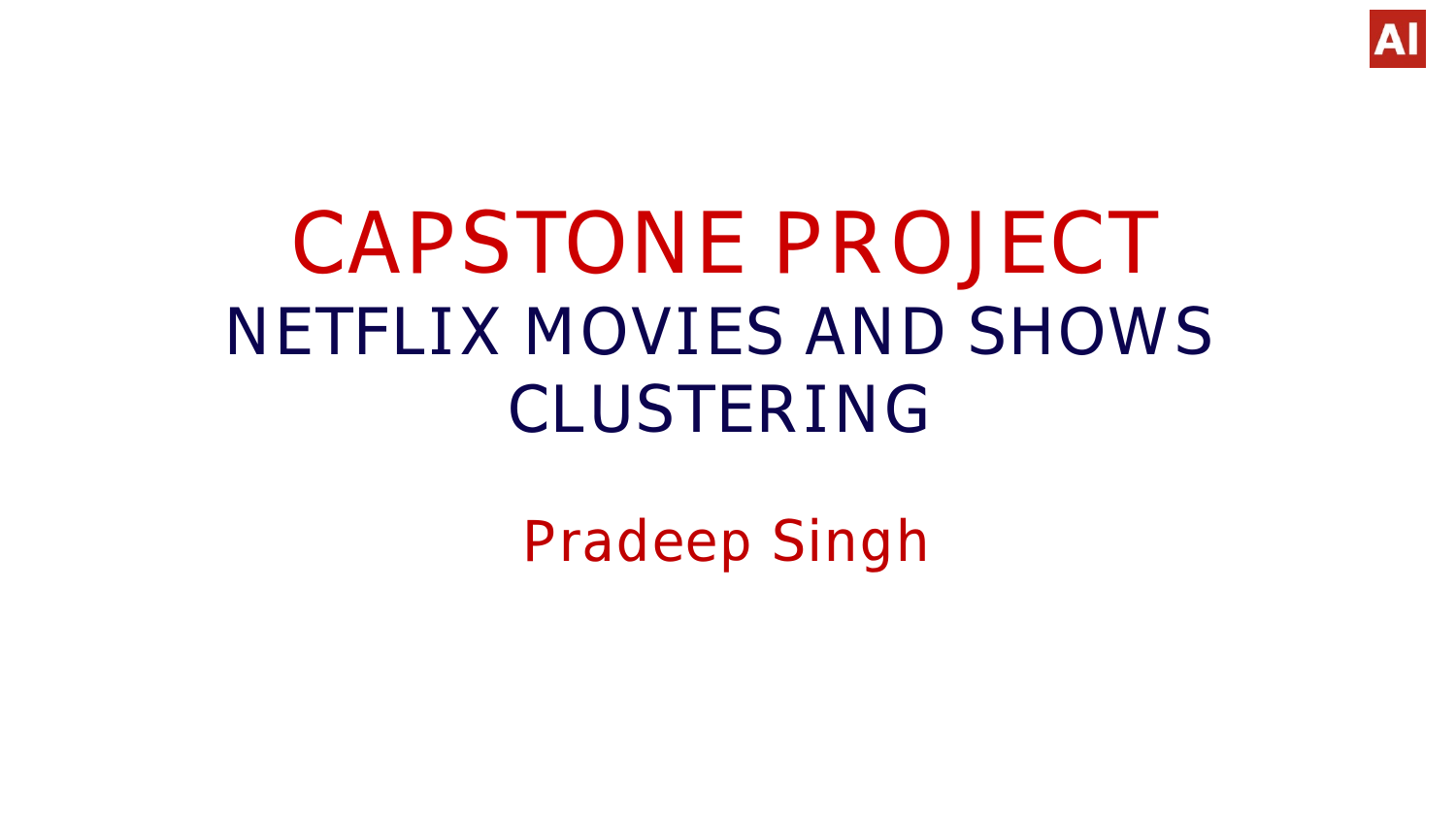

# CAPSTONE PROJECT
NETFLIX MOVIES AND SHOWS CLUSTERING
Pradeep Singh